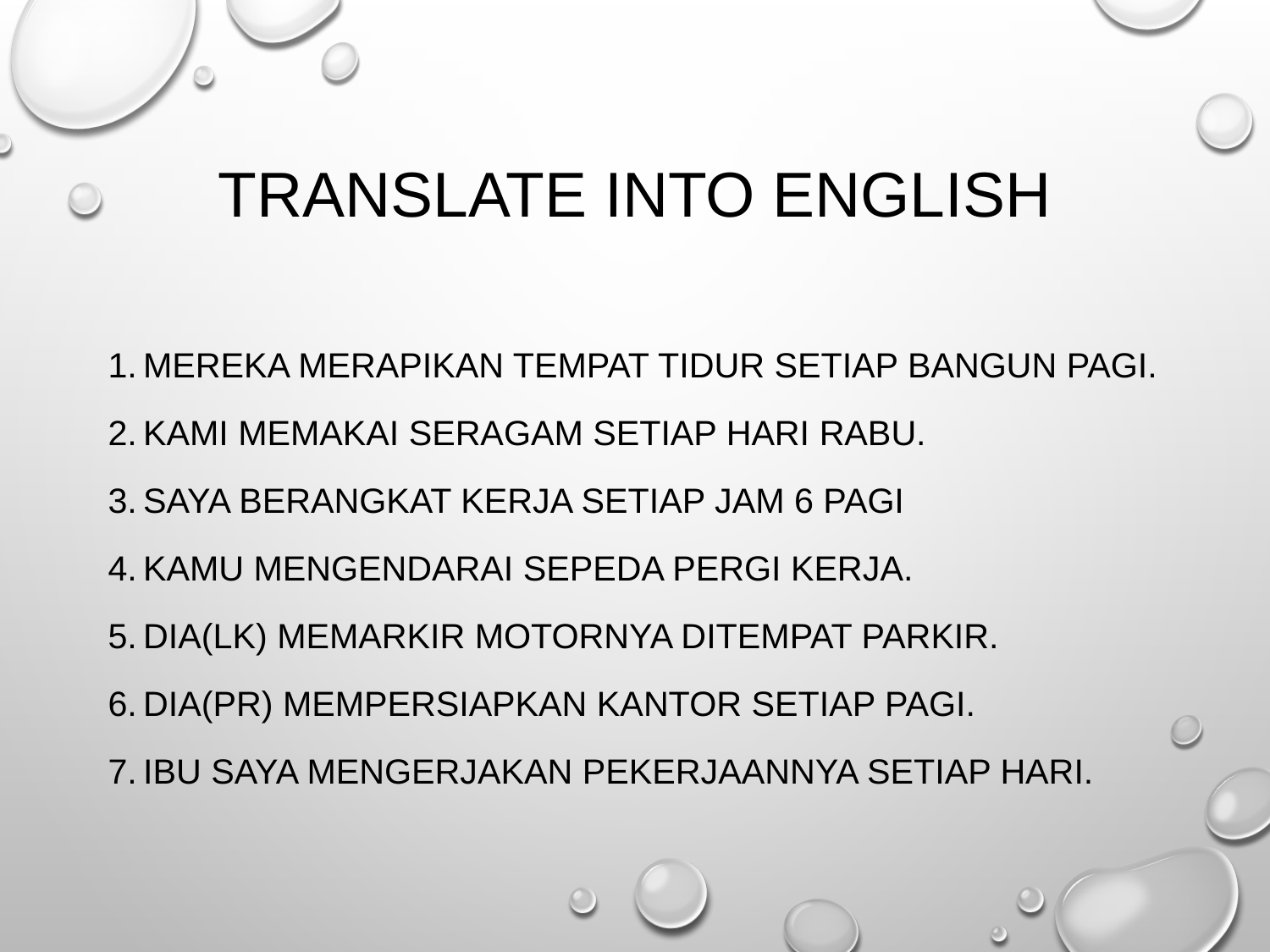

# TRANSLATE INTO ENGLISH
Mereka merapikan tempat tidur setiap bangun pagi.
Kami memakai seragam setiap hari rabu.
Saya berangkat kerja setiap jam 6 pagi
Kamu mengendarai sepeda pergi kerja.
Dia(lk) memarkir motornya ditempat parkir.
Dia(pr) mempersiapkan kantor setiap pagi.
Ibu saya mengerjakan pekerjaannya setiap hari.